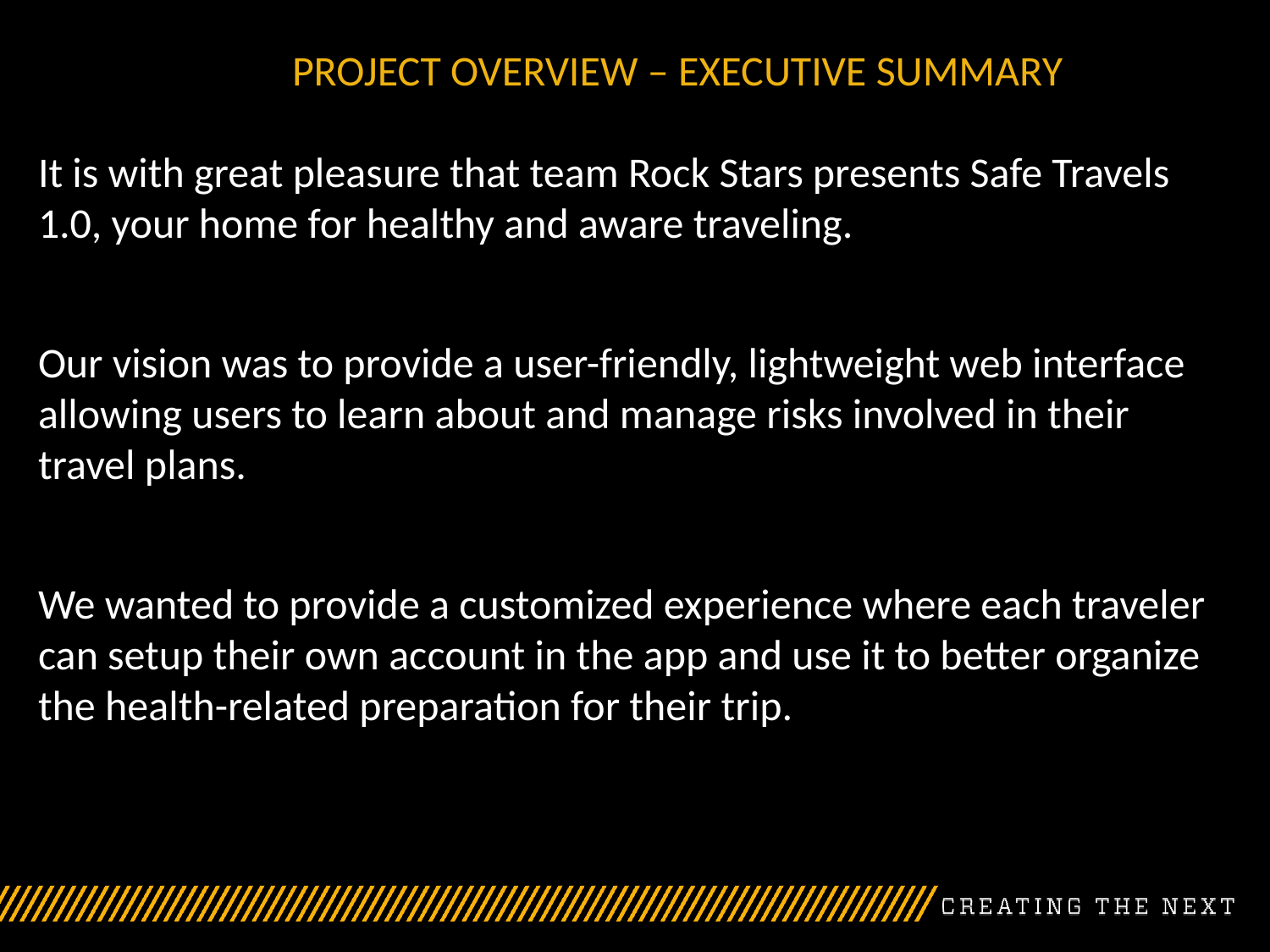

# PROJECT OVERVIEW – EXECUTIVE SUMMARY
It is with great pleasure that team Rock Stars presents Safe Travels 1.0, your home for healthy and aware traveling.

Our vision was to provide a user-friendly, lightweight web interface allowing users to learn about and manage risks involved in their travel plans.

We wanted to provide a customized experience where each traveler can setup their own account in the app and use it to better organize the health-related preparation for their trip.